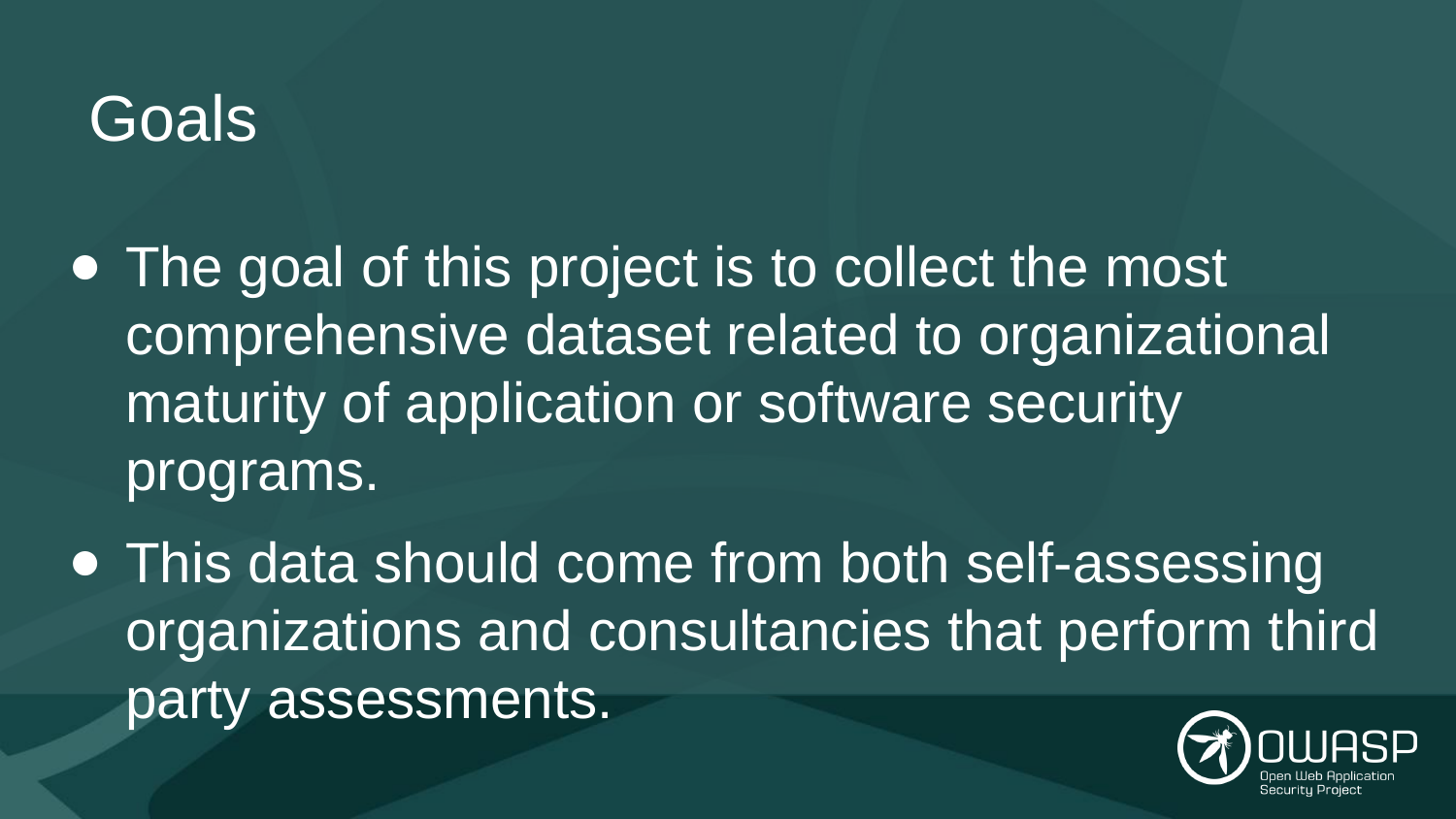

# Goals
The goal of this project is to collect the most comprehensive dataset related to organizational maturity of application or software security programs.
This data should come from both self-assessing organizations and consultancies that perform third party assessments.